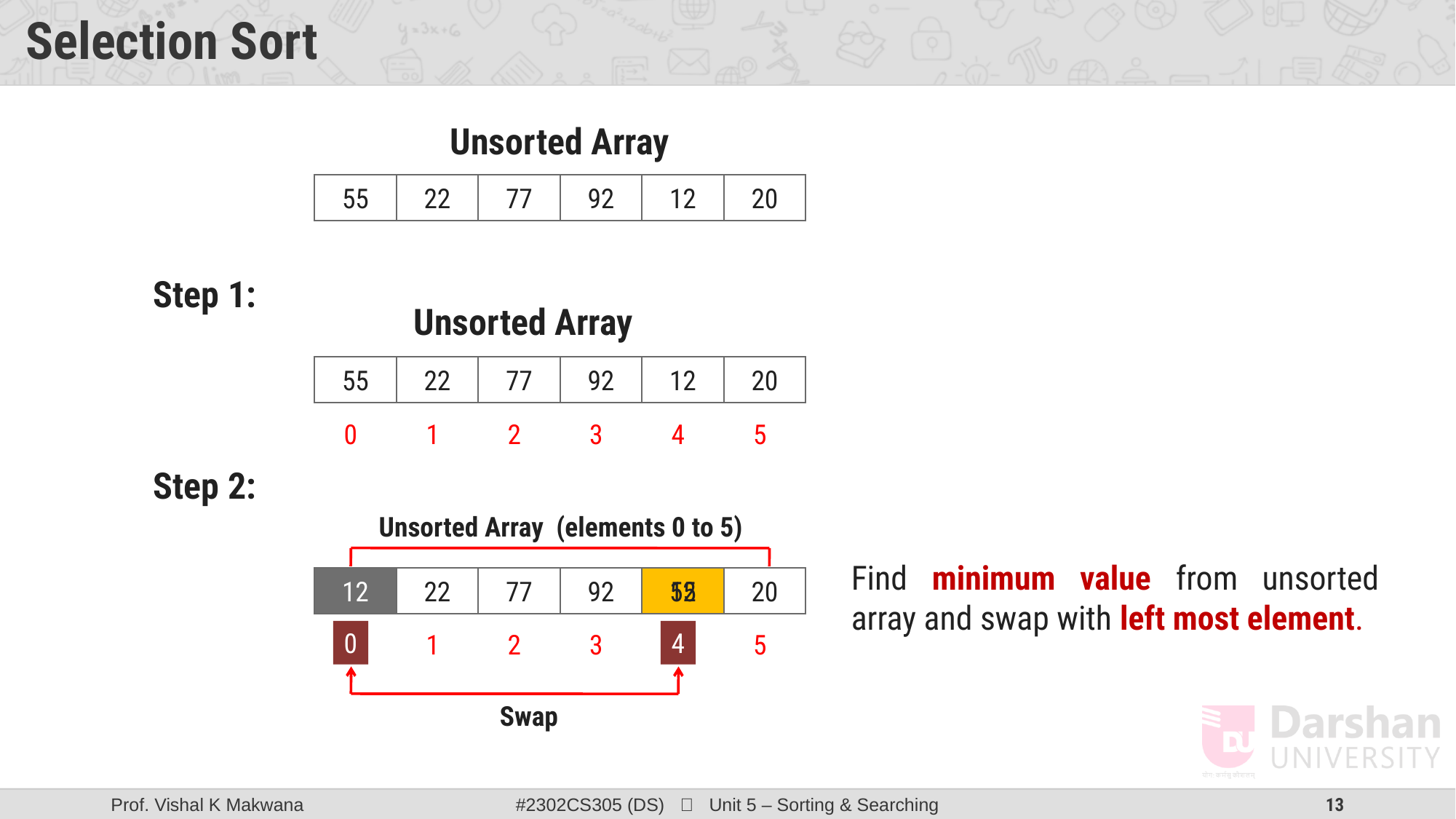

# Selection Sort
Unsorted Array
55
22
77
92
12
20
Step 1:
Unsorted Array
55
22
77
92
12
20
0
1
2
3
4
5
Step 2:
Unsorted Array  (elements 0 to 5)
Find minimum value from unsorted array and swap with left most element.
55
55
12
22
77
92
12
12
55
20
0
4
0
1
2
3
4
5
Swap